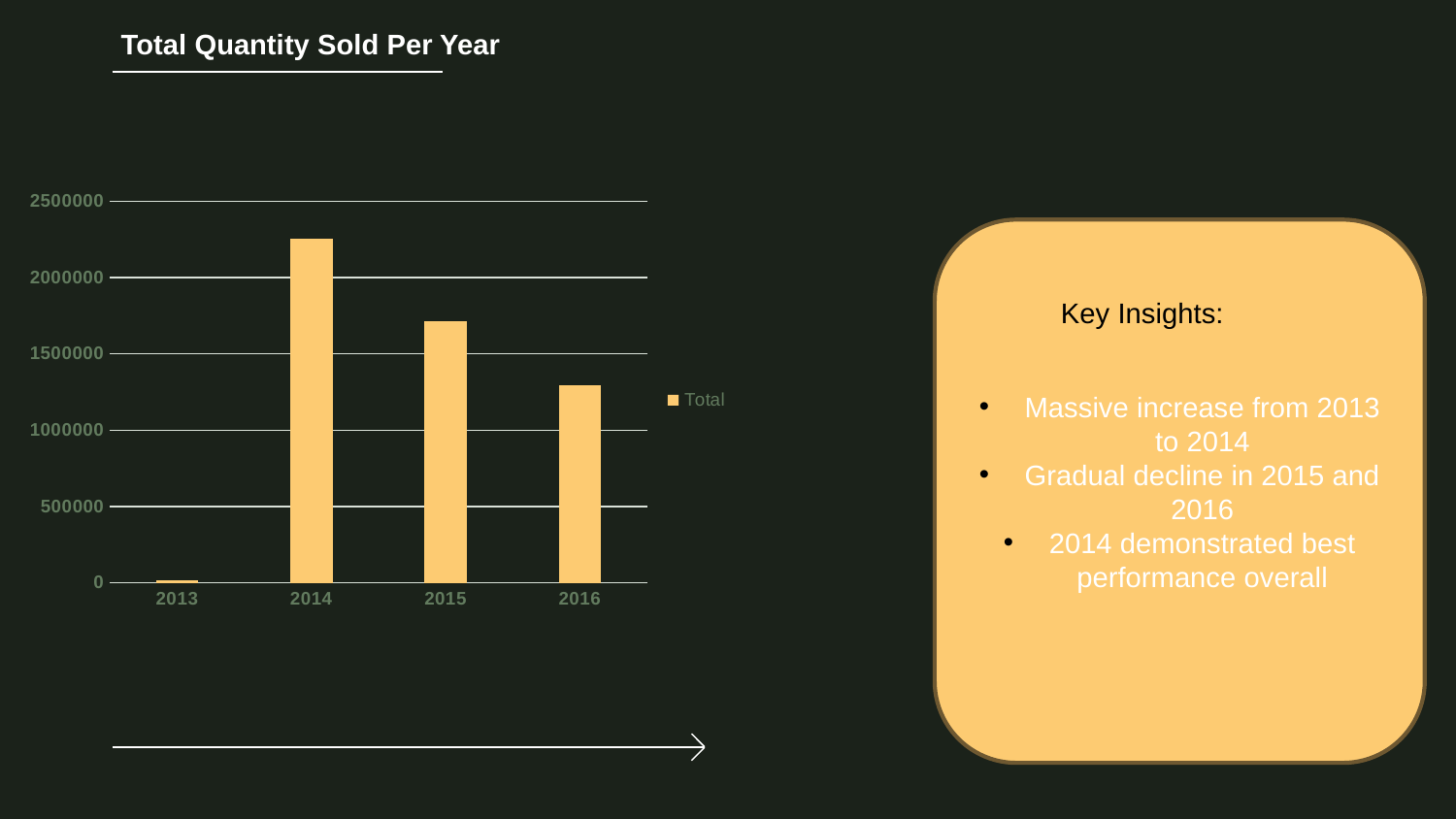

Total Quantity Sold Per Year

### Chart

| Category | Total |
|---|---|
| 2013 | 16095.0 |
| 2014 | 2254230.0 |
| 2015 | 1715089.0 |
| 2016 | 1294458.0 |
Massive increase from 2013 to 2014
Gradual decline in 2015 and 2016
2014 demonstrated best performance overall
Key Insights: